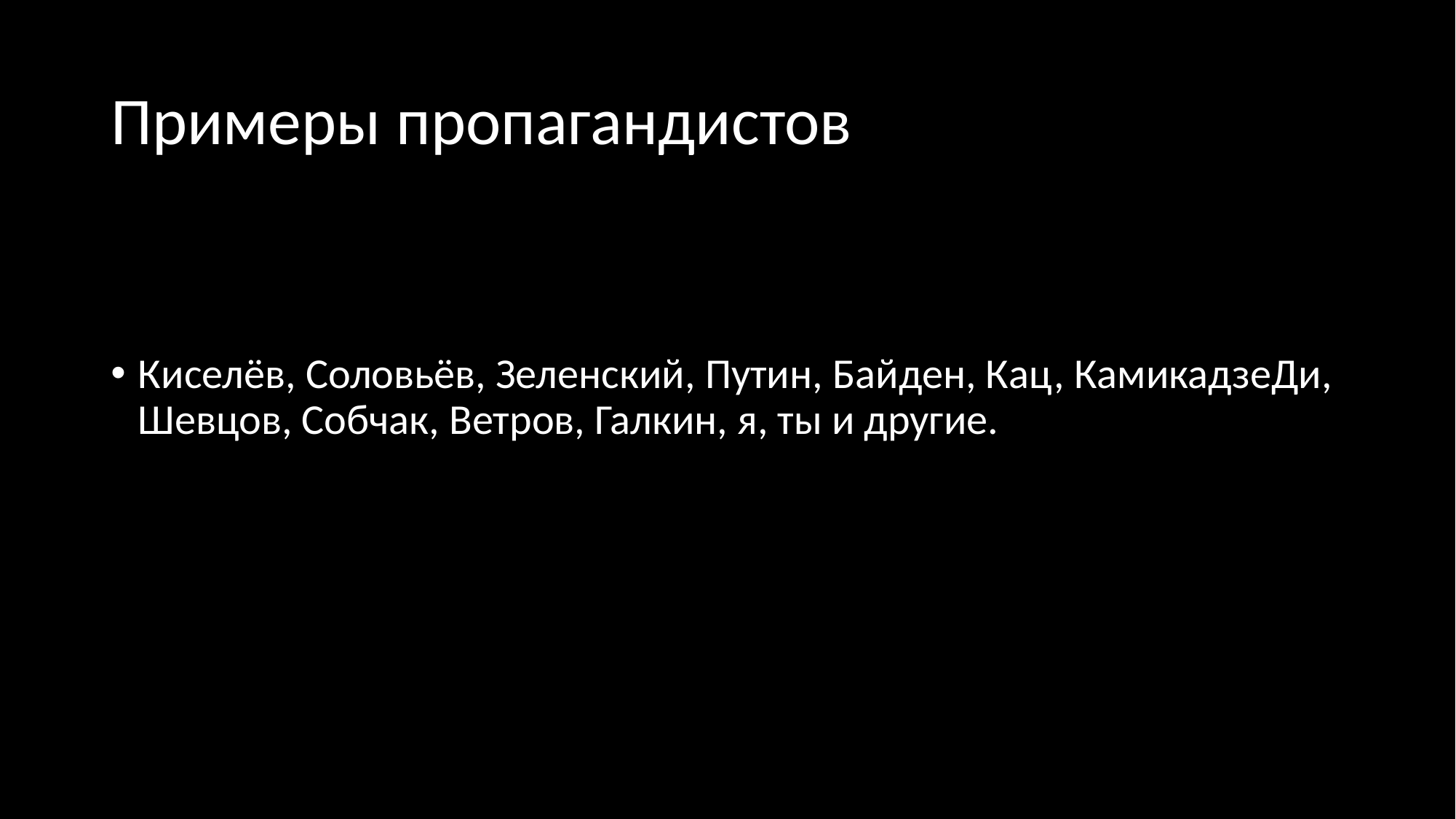

# Примеры пропагандистов
Киселёв, Соловьёв, Зеленский, Путин, Байден, Кац, КамикадзеДи, Шевцов, Собчак, Ветров, Галкин, я, ты и другие.